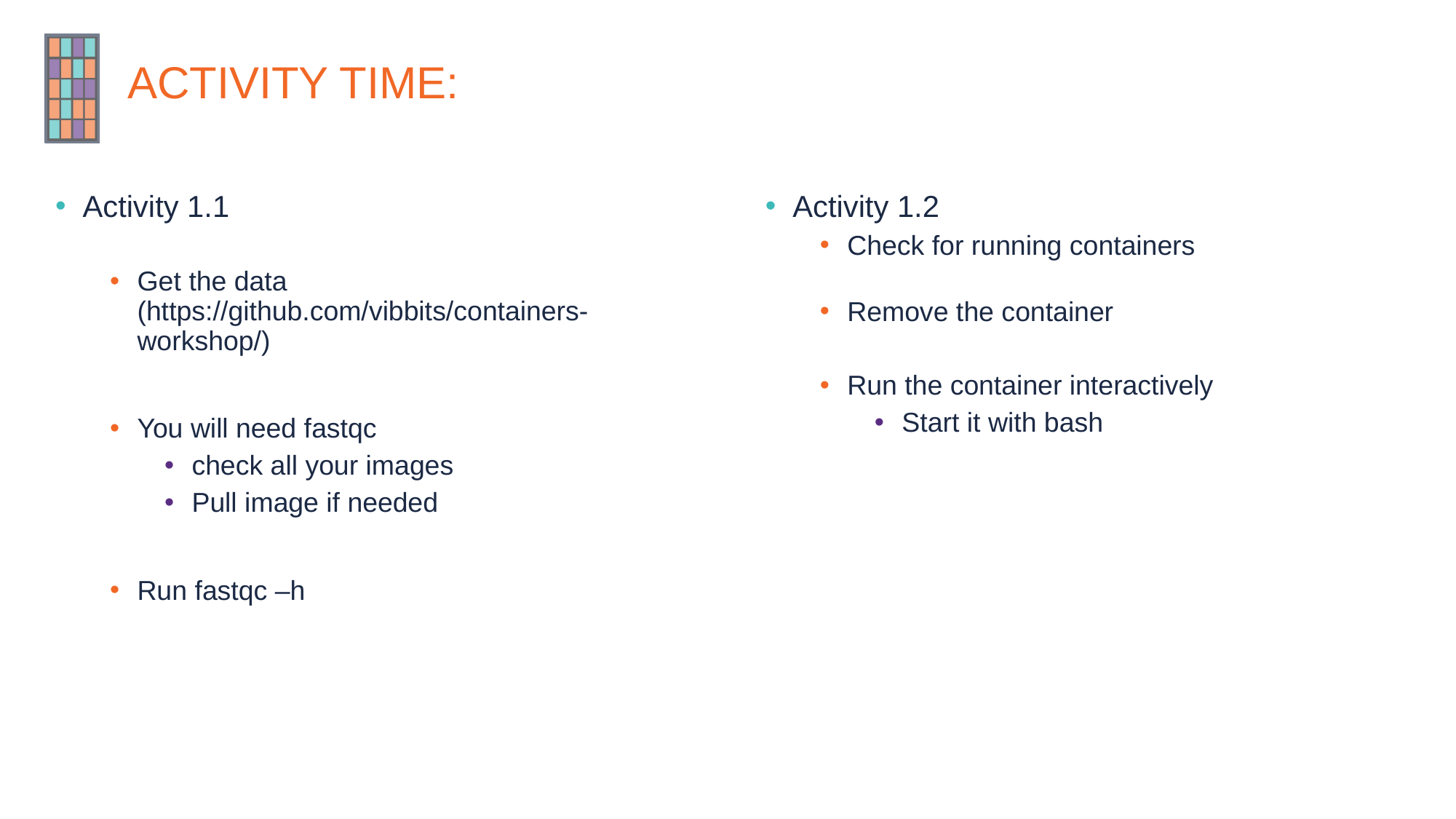

#
Activity 1.1
Get the data (https://github.com/vibbits/containers-workshop/)

You will need fastqc
check all your images
Pull image if needed

Run fastqc –h
Activity 1.2
Check for running containers
Remove the container

Run the container interactively
Start it with bash